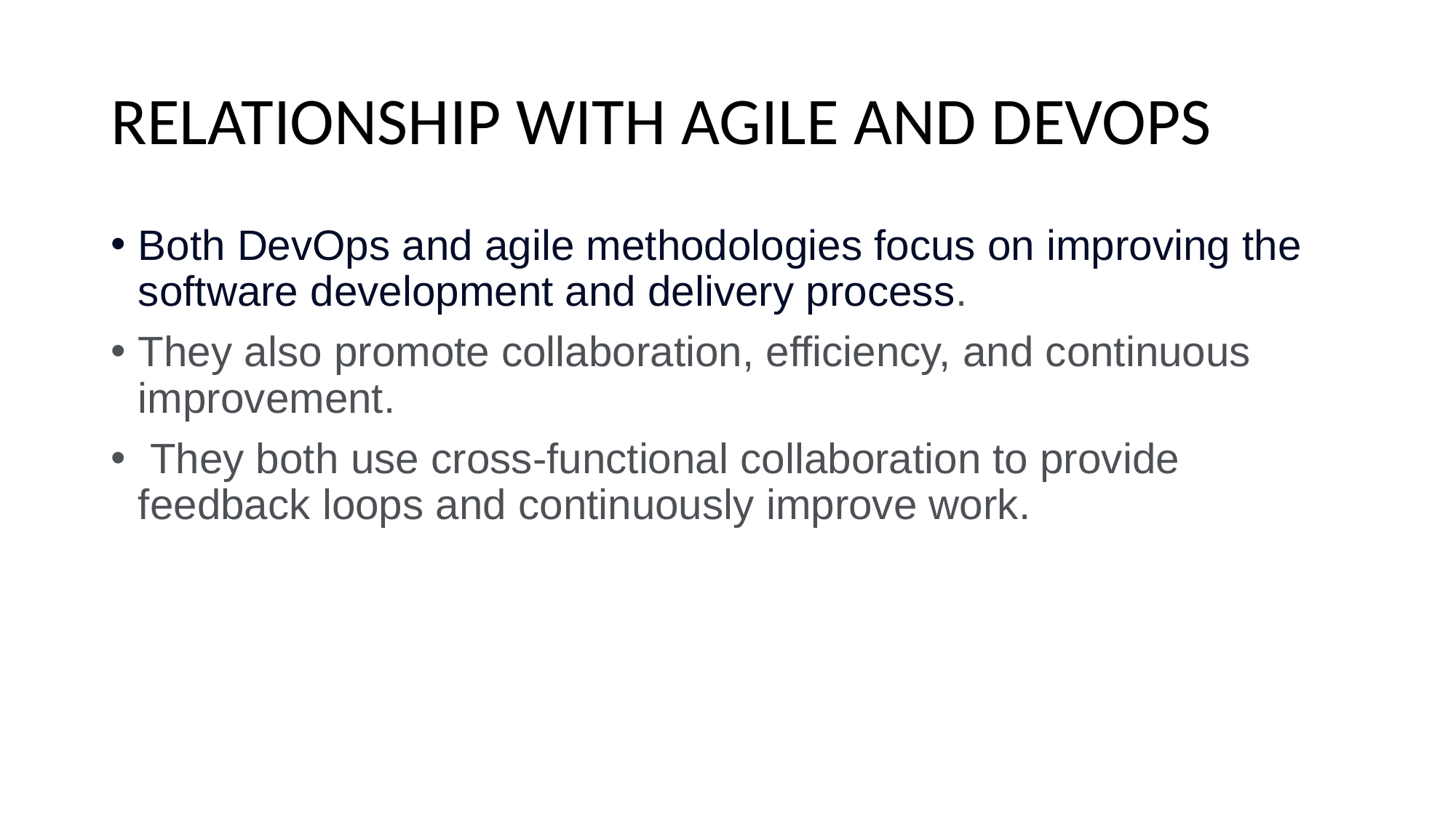

# RELATIONSHIP WITH AGILE AND DEVOPS
Both DevOps and agile methodologies focus on improving the software development and delivery process.
They also promote collaboration, efficiency, and continuous improvement.
 They both use cross-functional collaboration to provide feedback loops and continuously improve work.